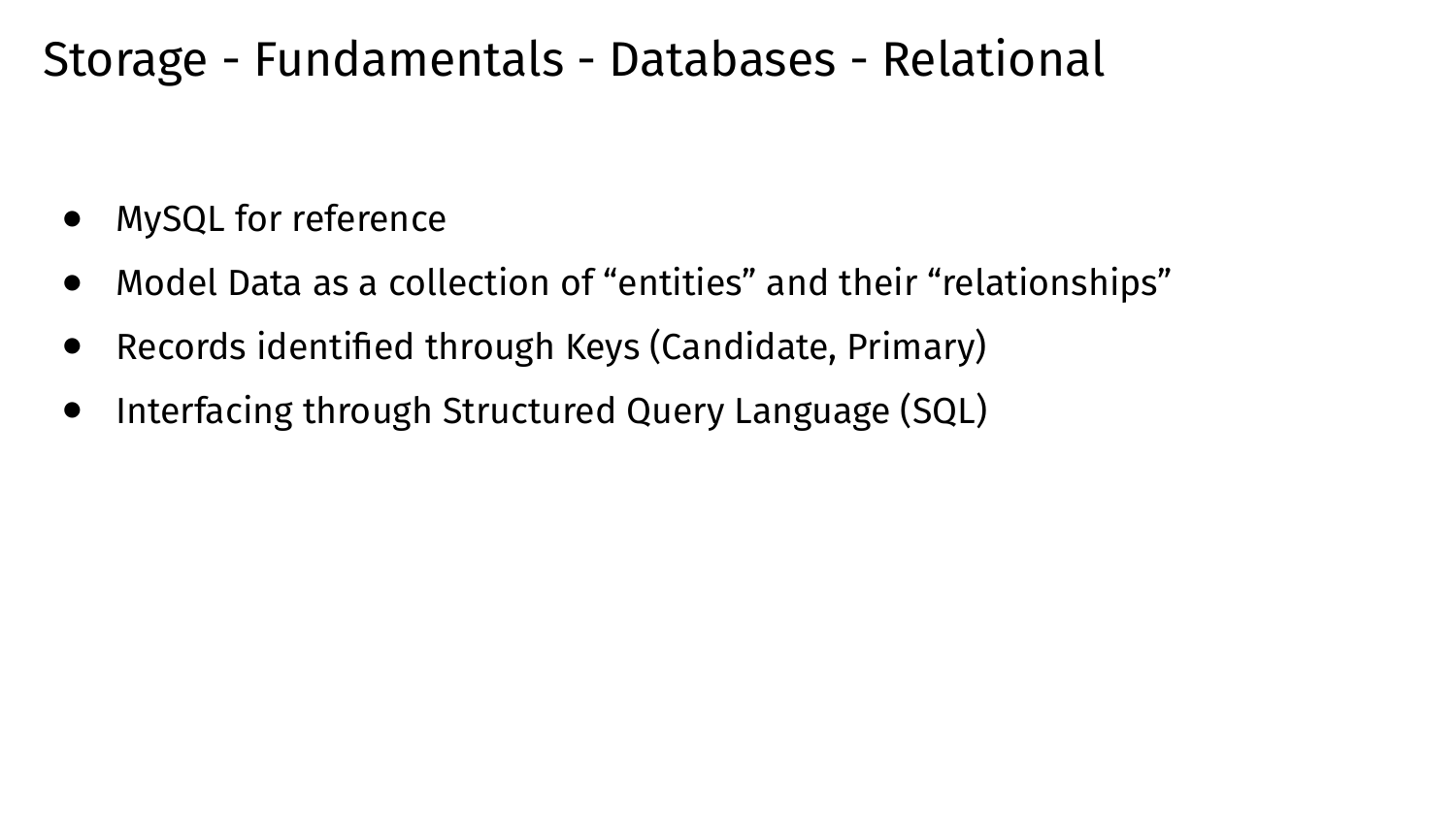

# Storage - Fundamentals - Databases - Relational
MySQL for reference
Model Data as a collection of “entities” and their “relationships”
Records identified through Keys (Candidate, Primary)
Interfacing through Structured Query Language (SQL)